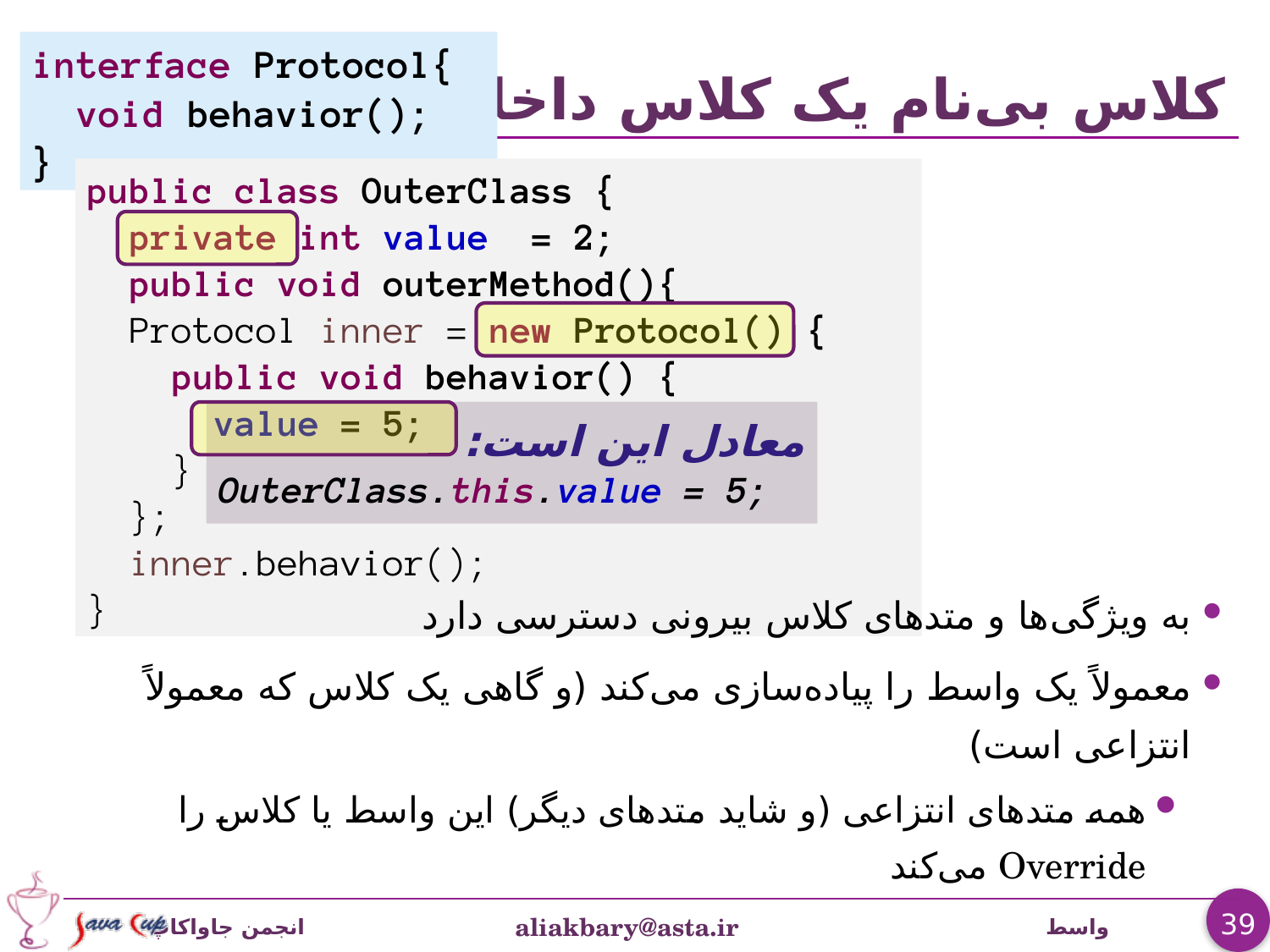

interface Protocol{
  void behavior();
}
# کلاس بی‌نام یک کلاس داخلی است

به ويژگی‌ها و متدهای کلاس بیرونی دسترسی دارد
معمولاً یک واسط را پیاده‌سازی می‌کند (و گاهی یک کلاس که معمولاً انتزاعی است)
همه متدهای انتزاعی (و شاید متدهای دیگر) این واسط یا کلاس را Override می‌کند
public class OuterClass {
  private int value  = 2;
  public void outerMethod(){
  Protocol inner = new Protocol() {
    public void behavior() {
      value = 5;
    }
  };
  inner.behavior();
}

معادل این است:
OuterClass.this.value = 5;